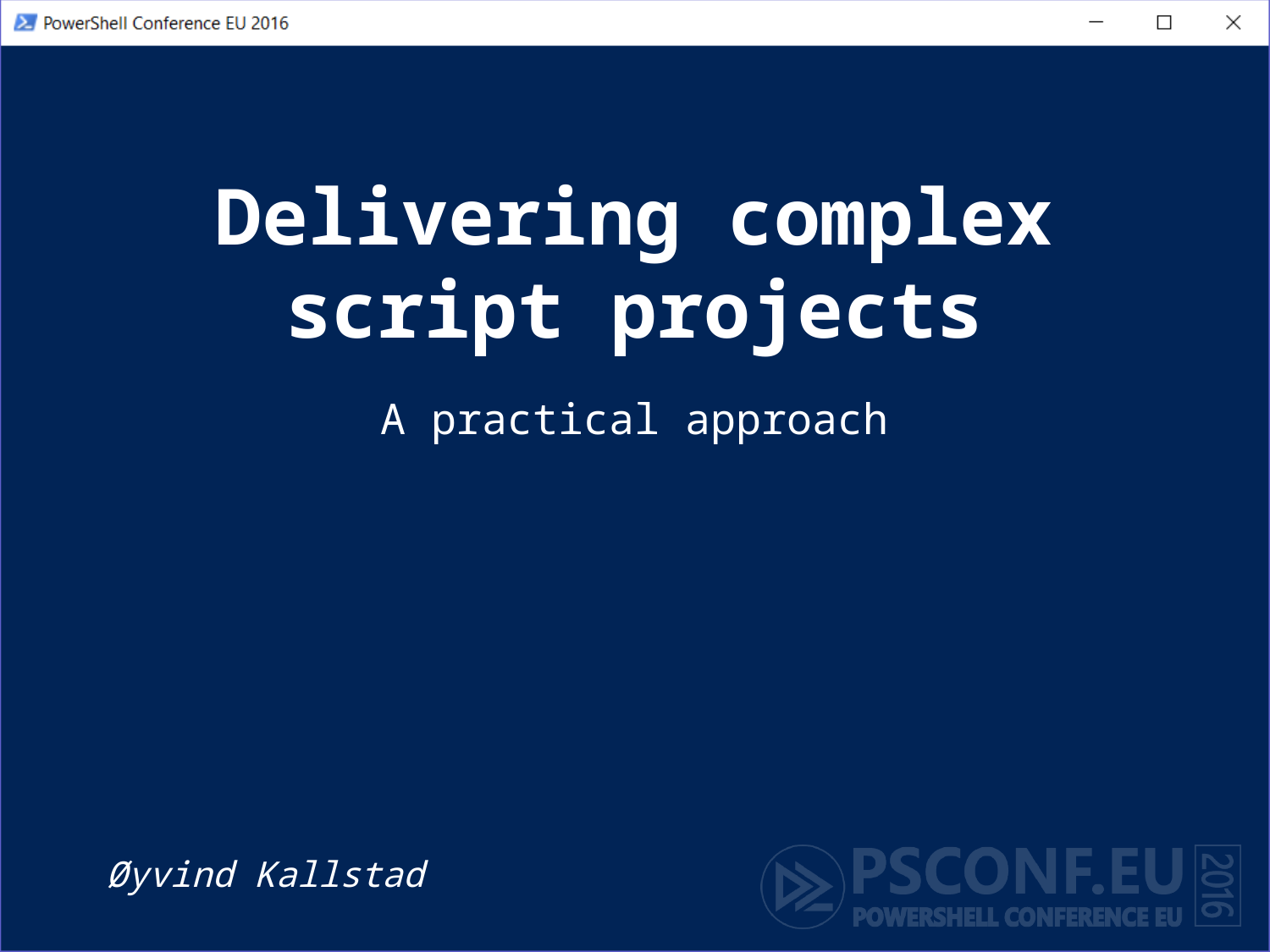

# Delivering complex script projects
A practical approach
Øyvind Kallstad